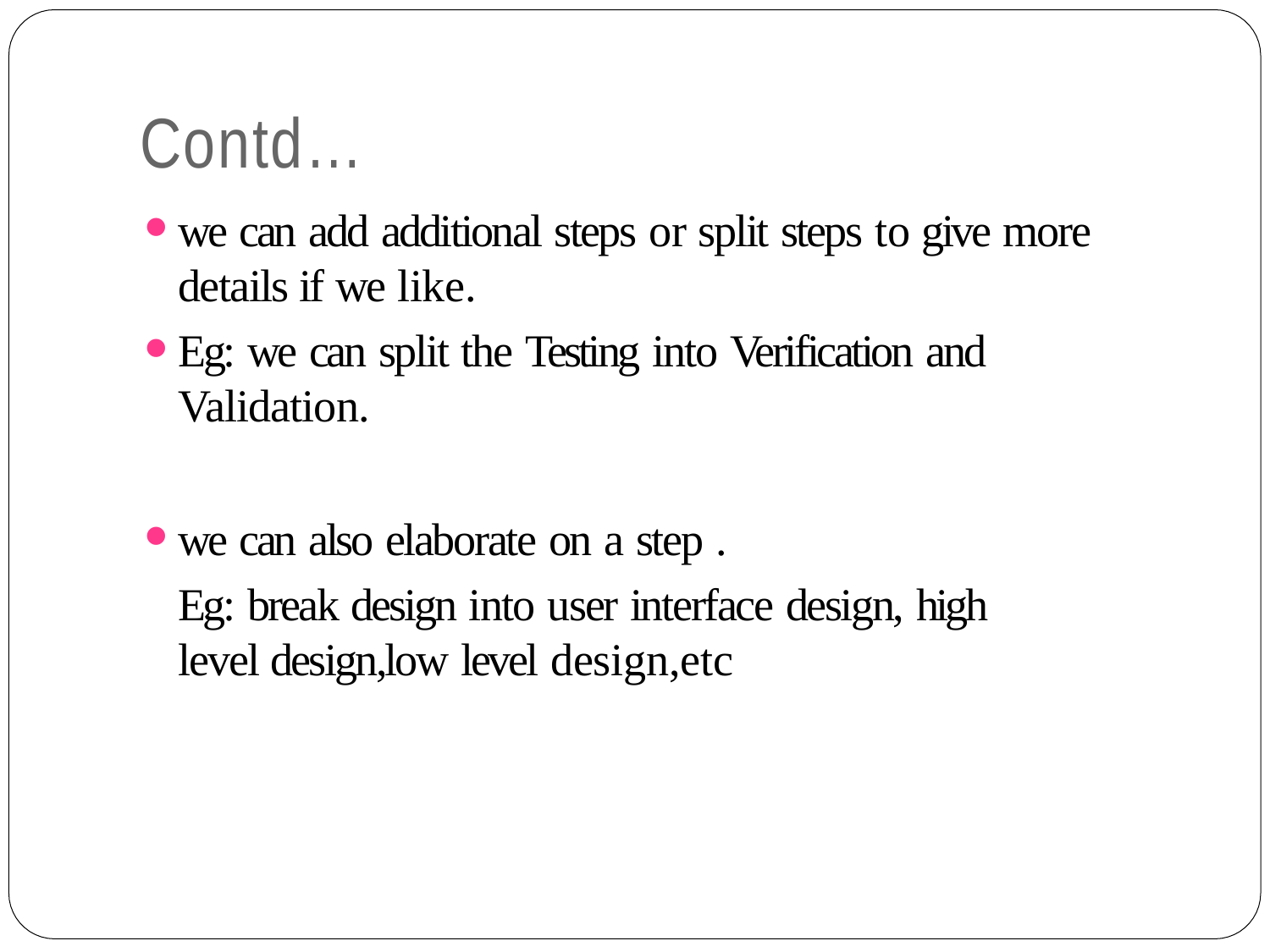

# Contd…
we can add additional steps or split steps to give more details if we like.
Eg: we can split the Testing into Verification and Validation.

we can also elaborate on a step .
Eg: break design into user interface design, high level design,low level design,etc